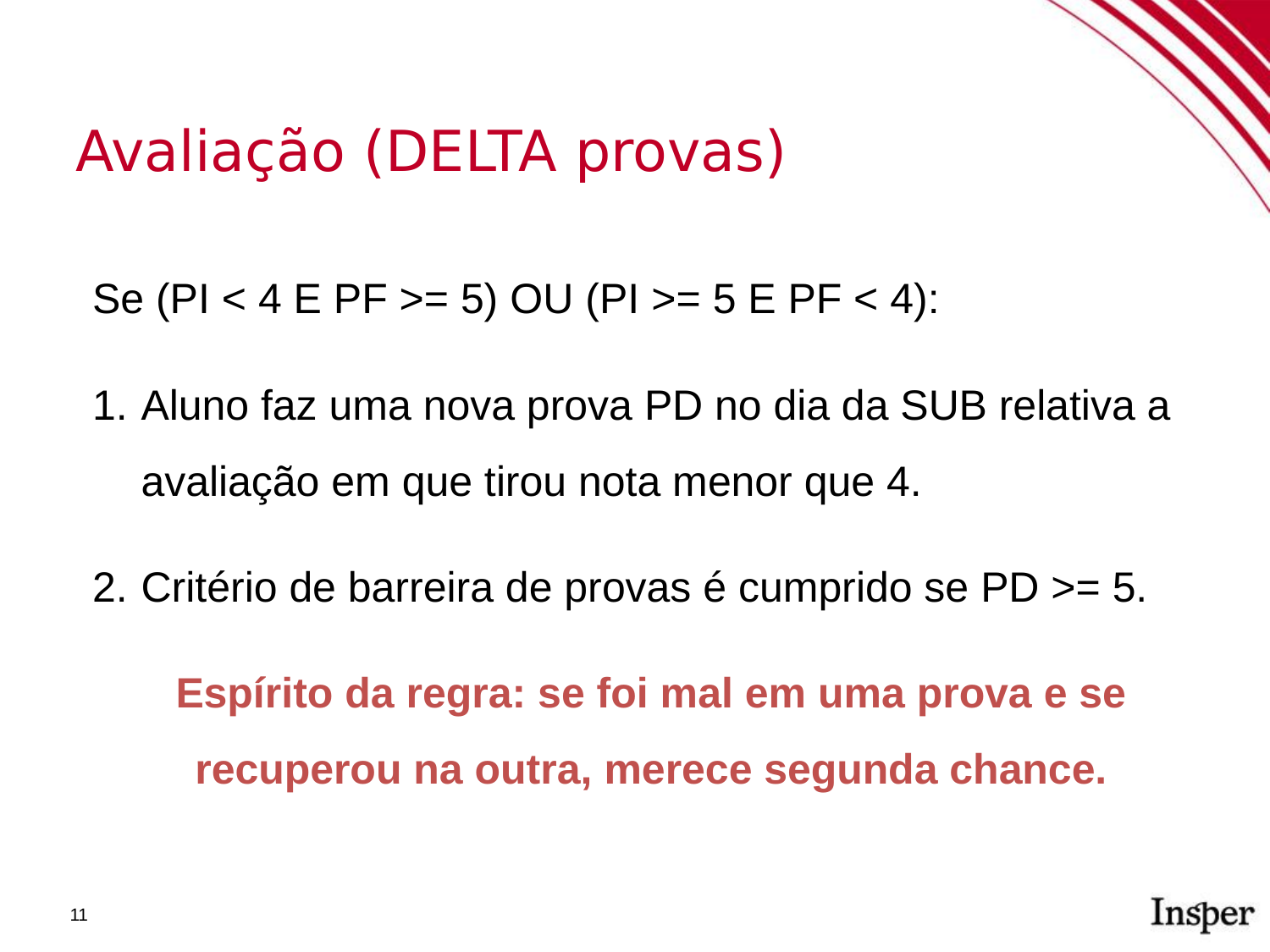

Avaliação (DELTA provas)
Se (PI < 4 E PF >= 5) OU (PI >= 5 E PF < 4):
Aluno faz uma nova prova PD no dia da SUB relativa a avaliação em que tirou nota menor que 4.
Critério de barreira de provas é cumprido se PD >= 5.
Espírito da regra: se foi mal em uma prova e se recuperou na outra, merece segunda chance.
11